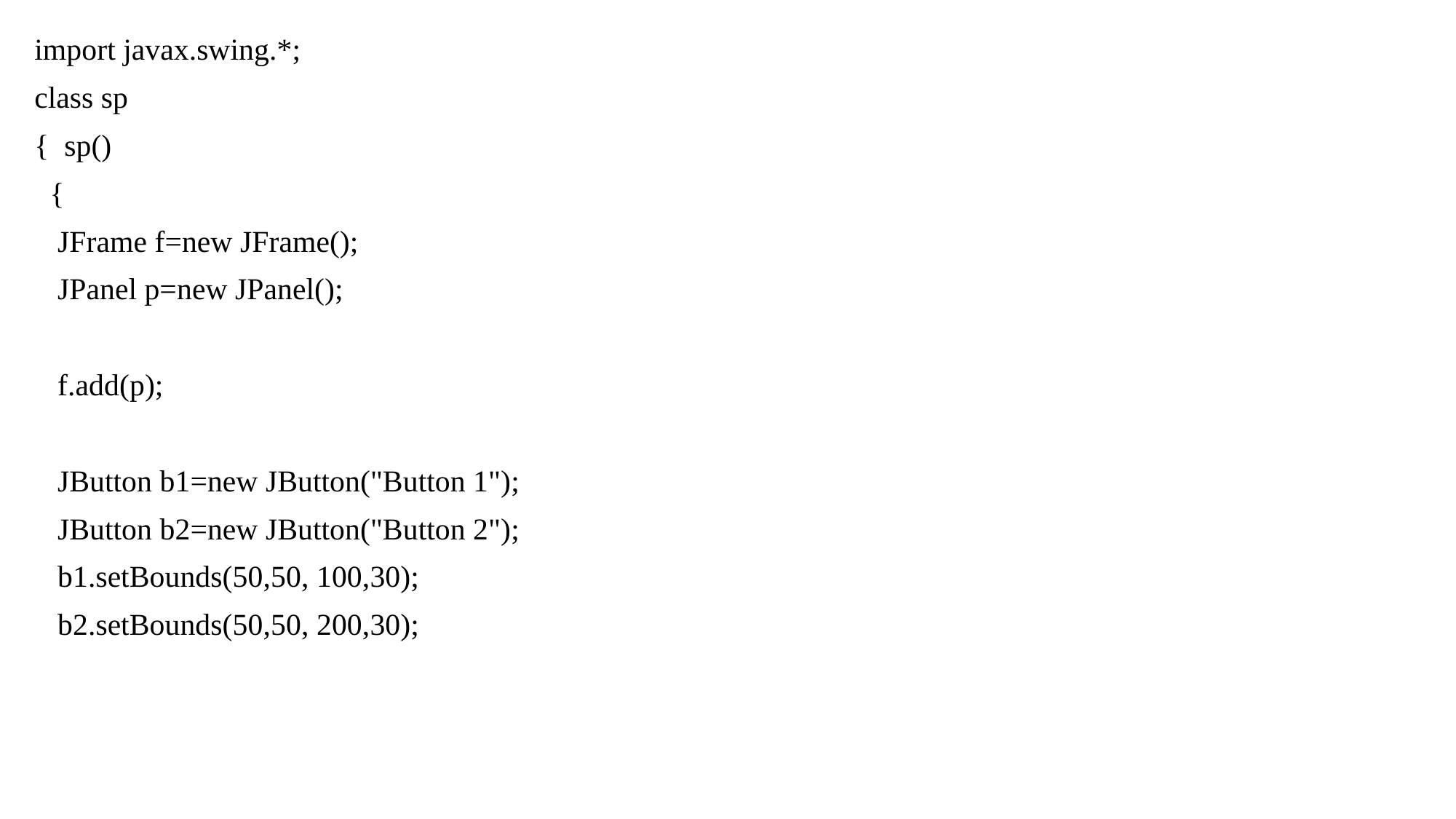

import javax.swing.*;
class sp
{  sp()
  {
   JFrame f=new JFrame();
   JPanel p=new JPanel();

   f.add(p);

   JButton b1=new JButton("Button 1");
   JButton b2=new JButton("Button 2");
   b1.setBounds(50,50, 100,30);
   b2.setBounds(50,50, 200,30);